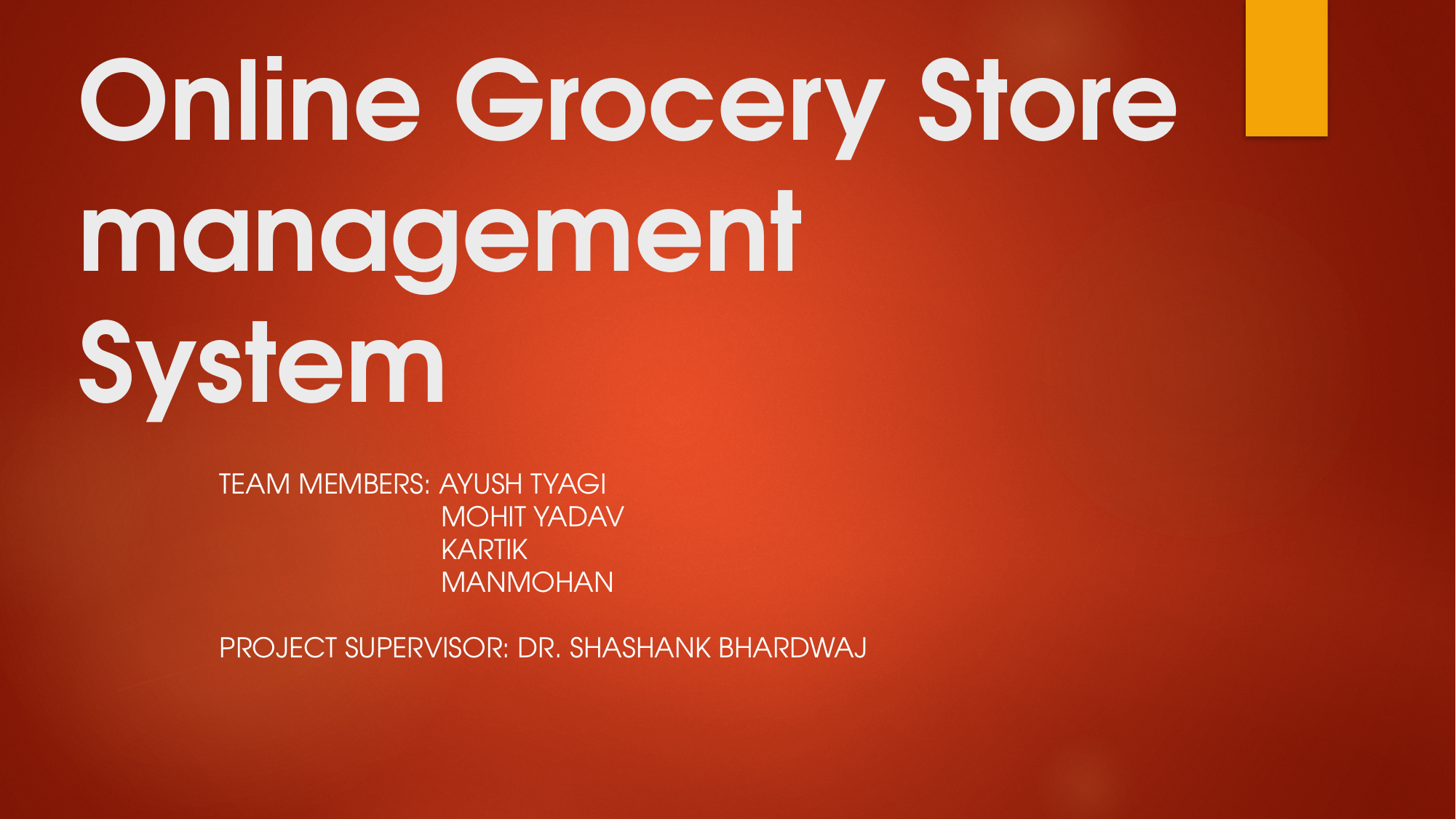

# Online Grocery Store management System
TEAM MEMBERS: AYUSH TYAGI
                             MOHIT YADAV
                             KARTIK
                             MANMOHAN

PROJECT SUPERVISOR: DR. SHASHANK BHARDWAJ